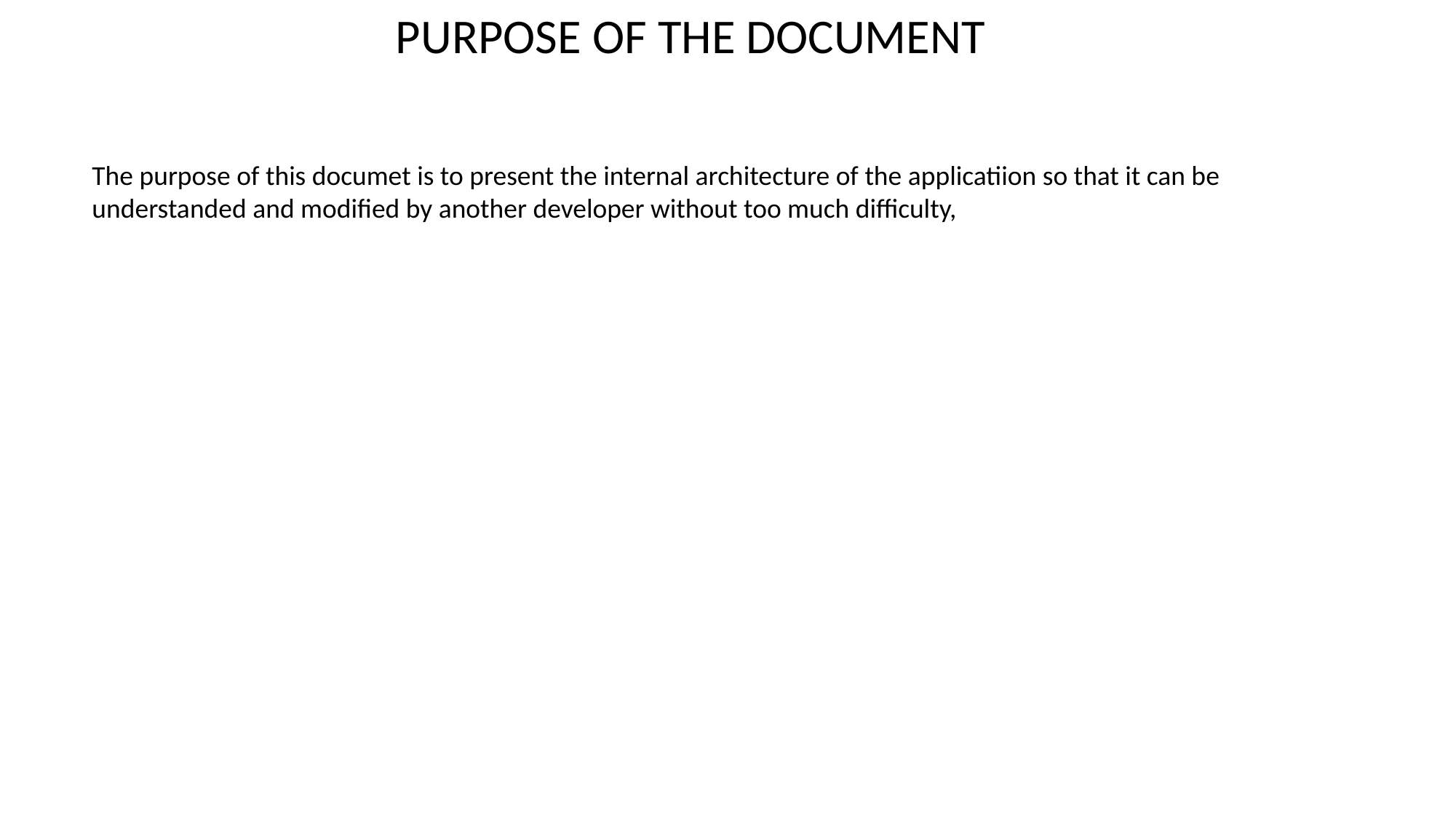

PURPOSE OF THE DOCUMENT
The purpose of this documet is to present the internal architecture of the applicatiion so that it can be understanded and modified by another developer without too much difficulty,